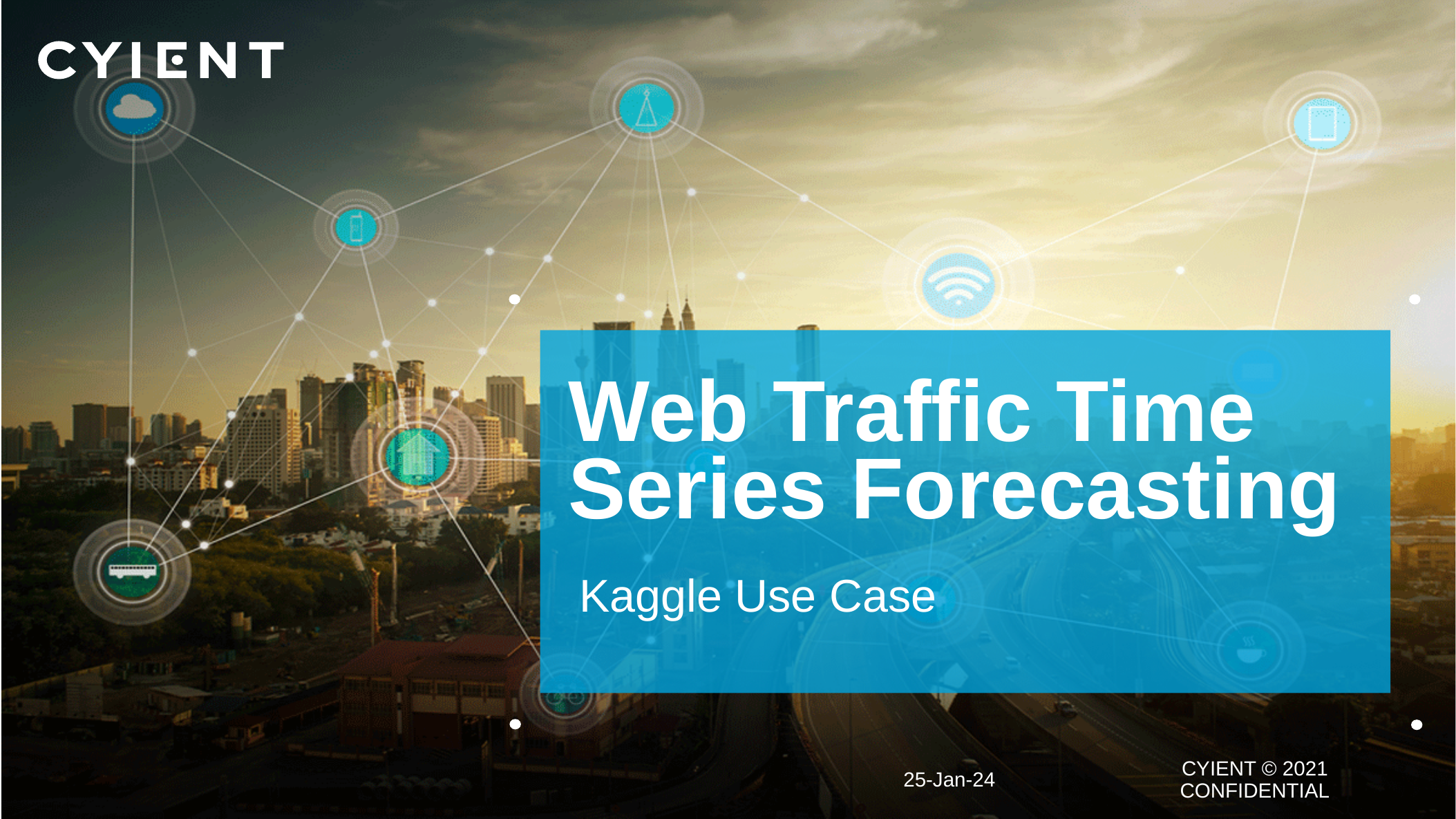

# Web Traffic Time Series Forecasting
Kaggle Use Case